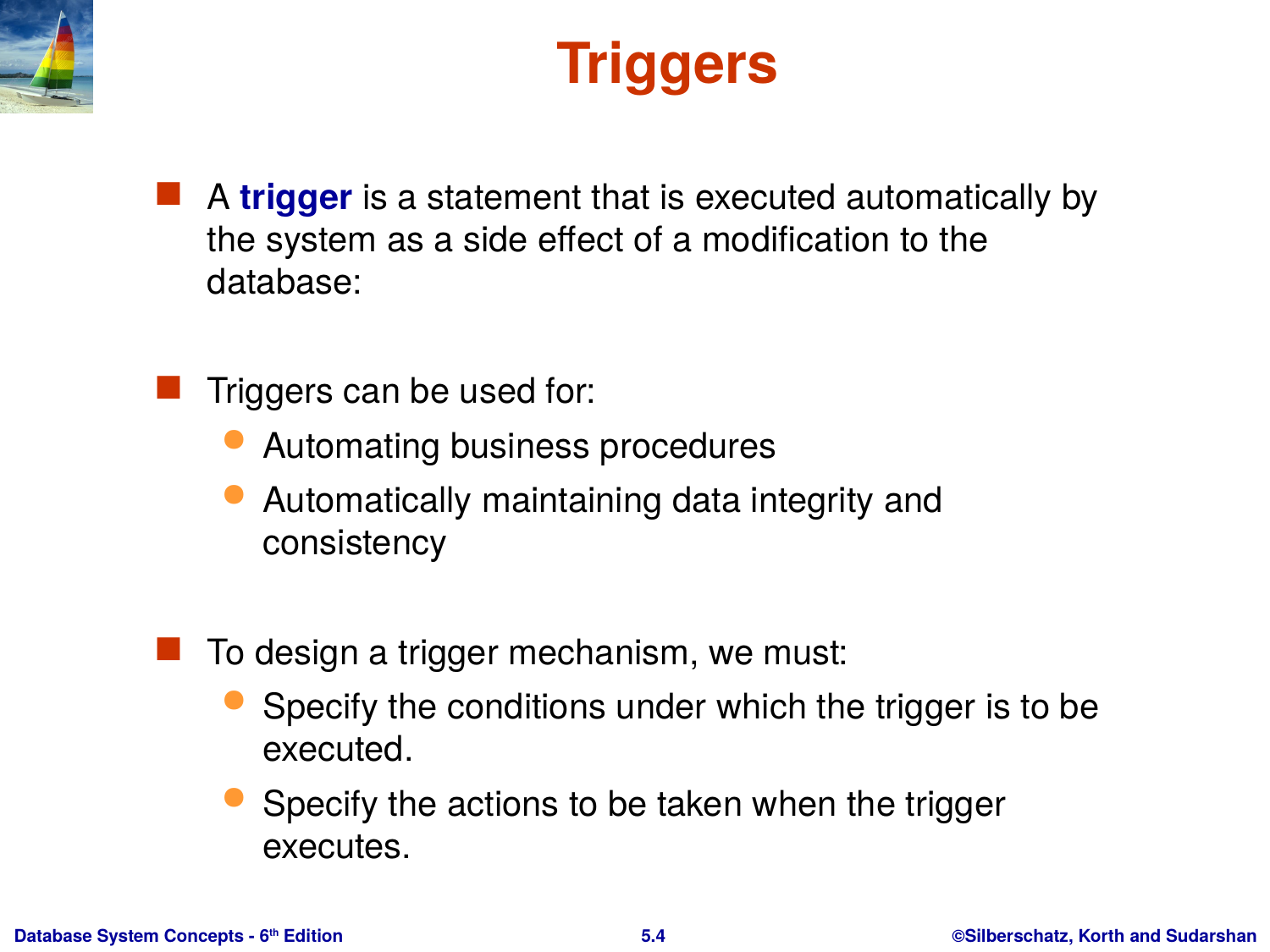

# Triggers
A trigger is a statement that is executed automatically by the system as a side effect of a modification to the database:

Triggers can be used for:
Automating business procedures
Automatically maintaining data integrity and consistency

To design a trigger mechanism, we must:
Specify the conditions under which the trigger is to be executed.
Specify the actions to be taken when the trigger executes.